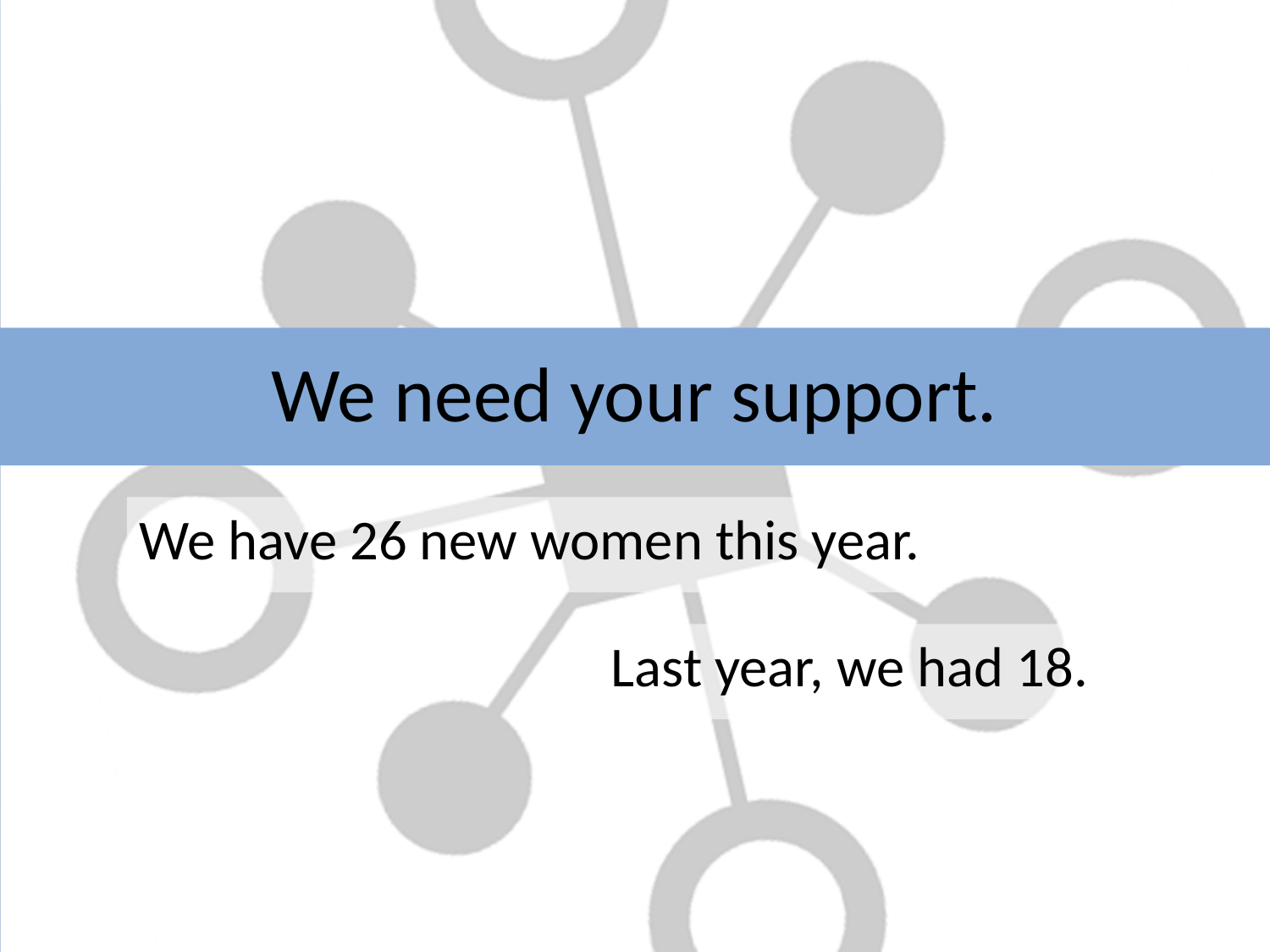

We need your support.
We have 26 new women this year.
Last year, we had 18.